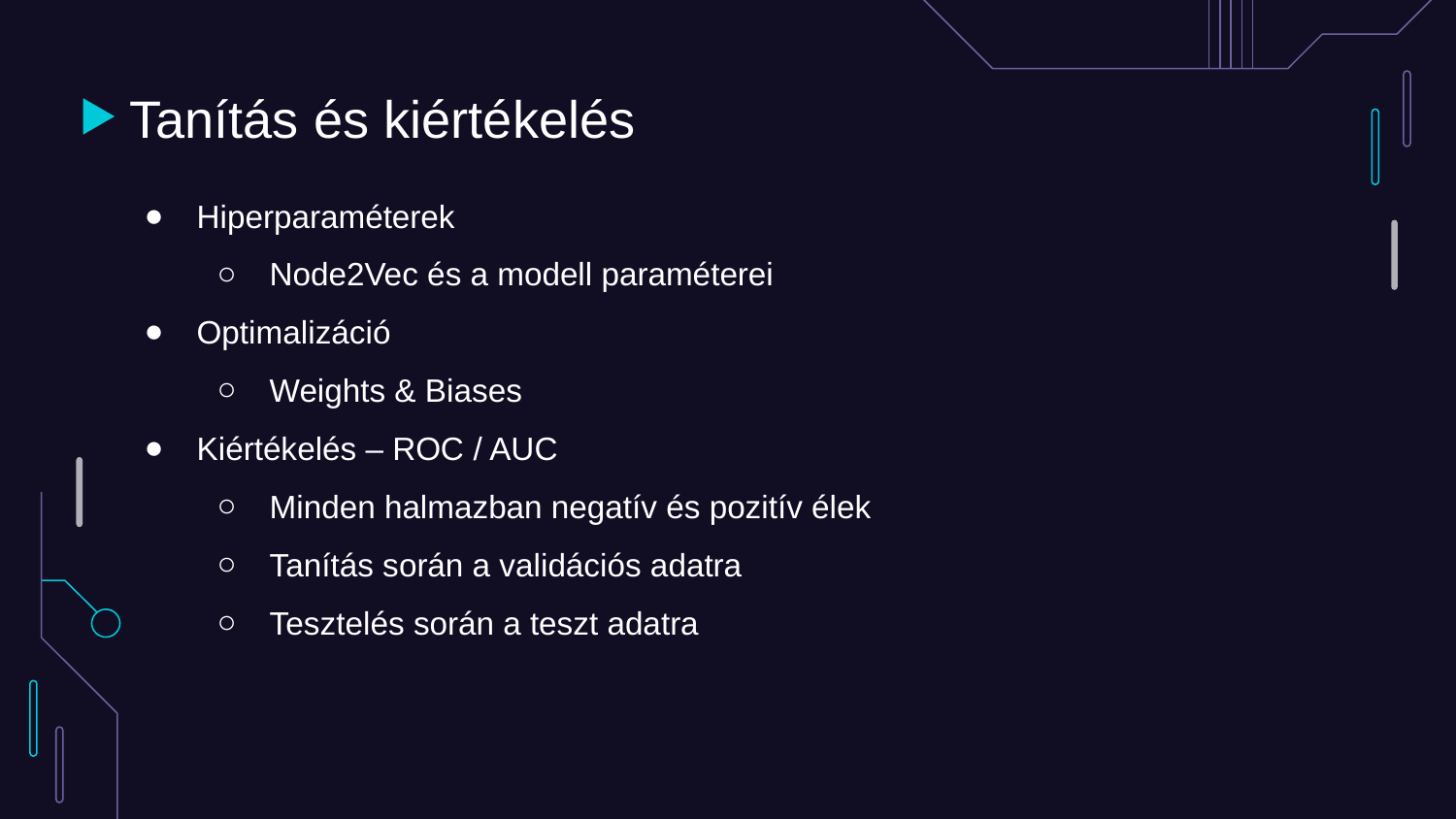

# Tanítás és kiértékelés
Hiperparaméterek
Node2Vec és a modell paraméterei
Optimalizáció
Weights & Biases
Kiértékelés – ROC / AUC
Minden halmazban negatív és pozitív élek
Tanítás során a validációs adatra
Tesztelés során a teszt adatra